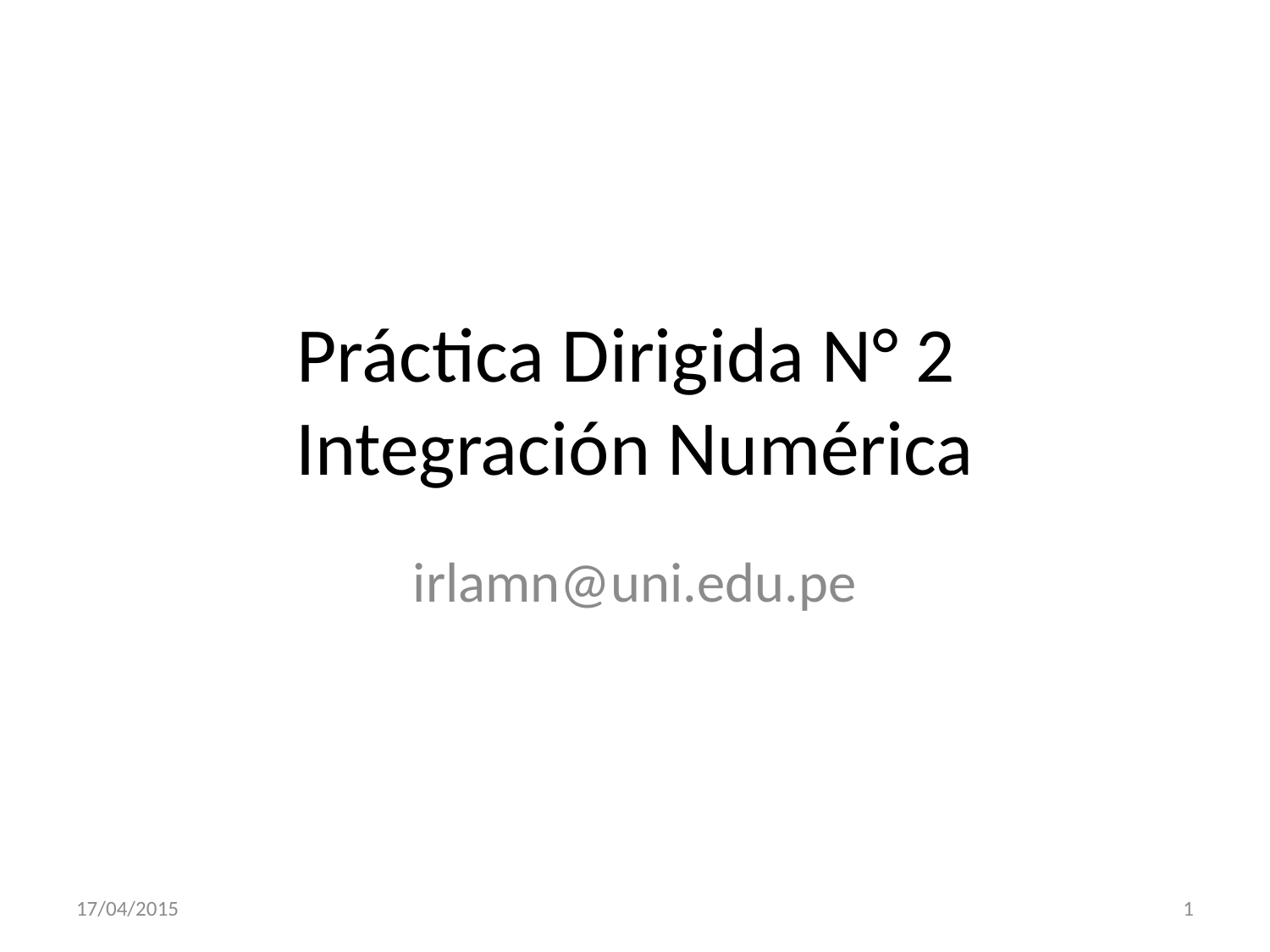

# Práctica Dirigida N° 2 Integración Numérica
irlamn@uni.edu.pe
17/04/2015
1